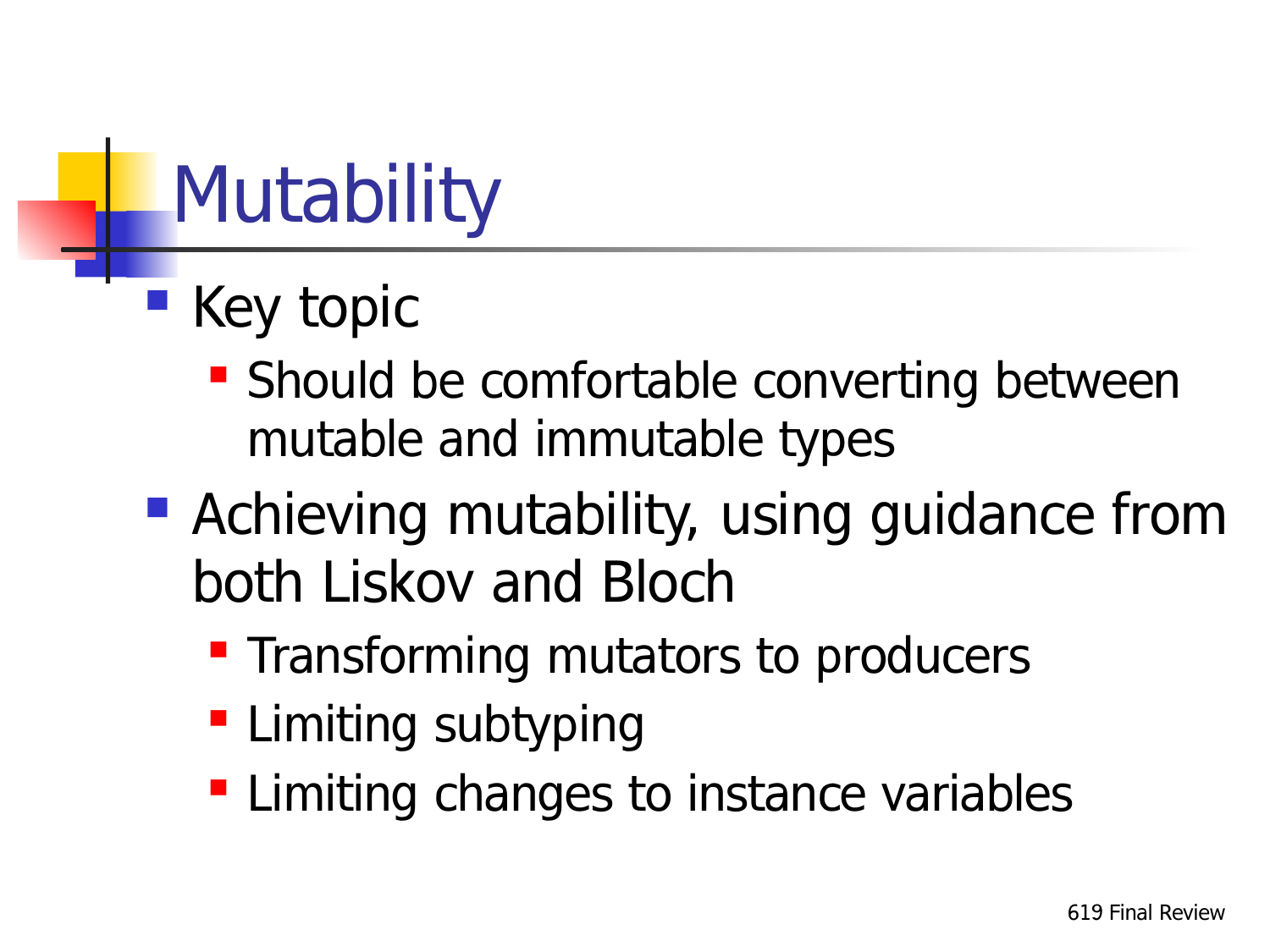

# Mutability
Key topic
Should be comfortable converting between mutable and immutable types
Achieving mutability, using guidance from both Liskov and Bloch
Transforming mutators to producers
Limiting subtyping
Limiting changes to instance variables